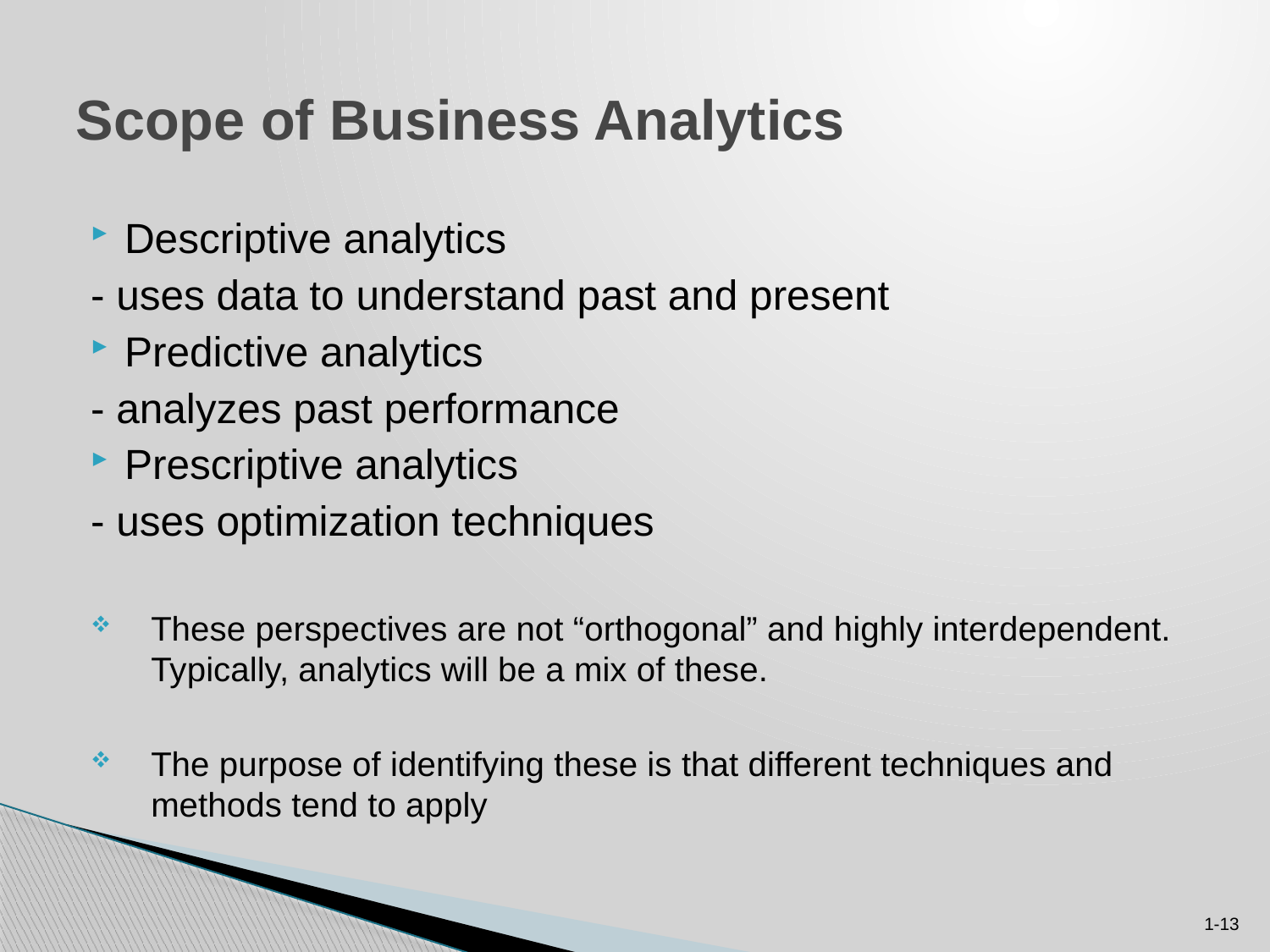

# Scope of Business Analytics
Descriptive analytics
	- uses data to understand past and present
Predictive analytics
	- analyzes past performance
Prescriptive analytics
	- uses optimization techniques

These perspectives are not “orthogonal” and highly interdependent. Typically, analytics will be a mix of these.

The purpose of identifying these is that different techniques and methods tend to apply

1-13